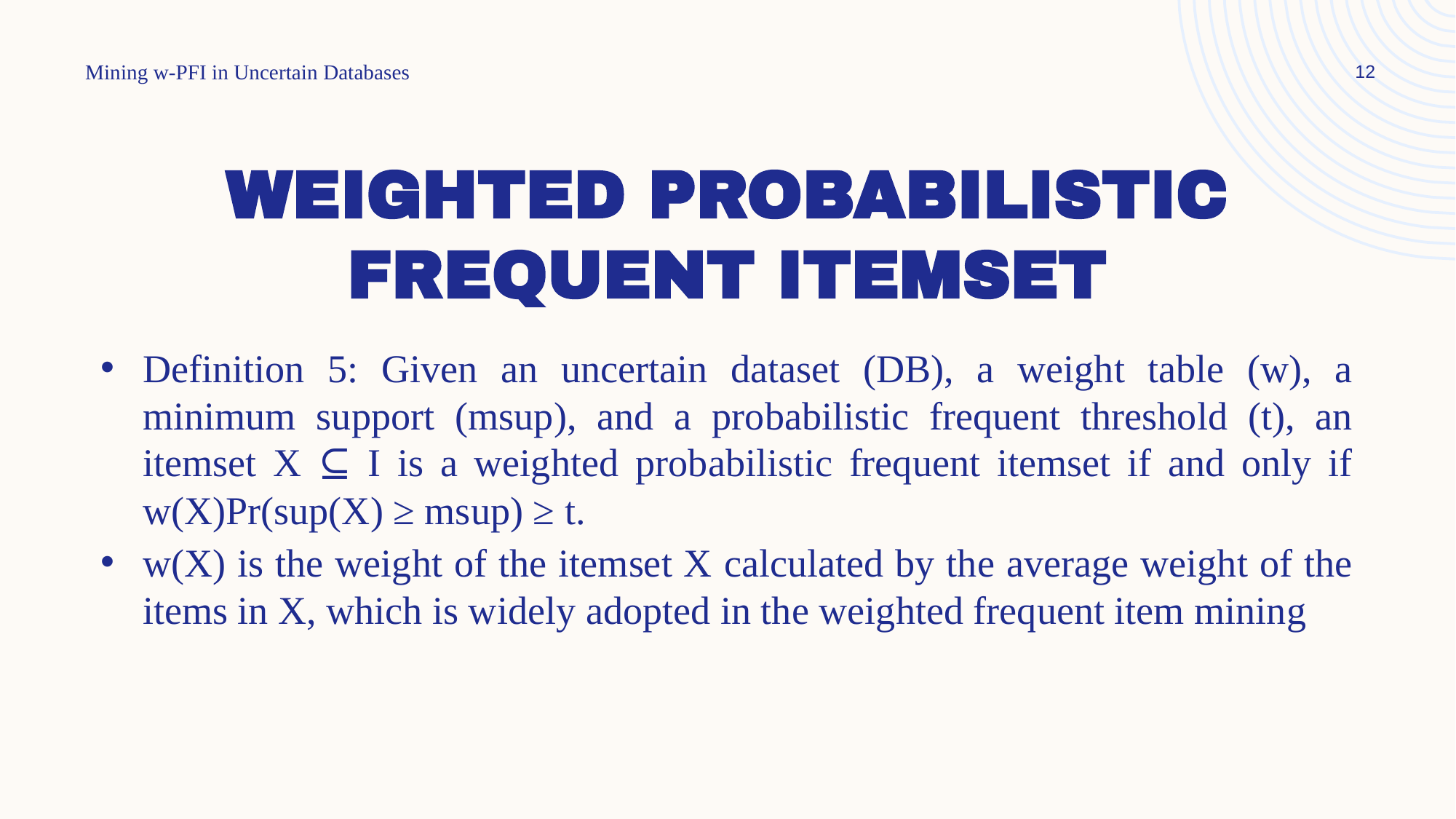

Mining w-PFI in Uncertain Databases
12
# Weighted Probabilistic Frequent Itemset
Definition 5: Given an uncertain dataset (DB), a weight table (w), a minimum support (msup), and a probabilistic frequent threshold (t), an itemset X ⊆ I is a weighted probabilistic frequent itemset if and only if w(X)Pr(sup(X) ≥ msup) ≥ t.
w(X) is the weight of the itemset X calculated by the average weight of the items in X, which is widely adopted in the weighted frequent item mining